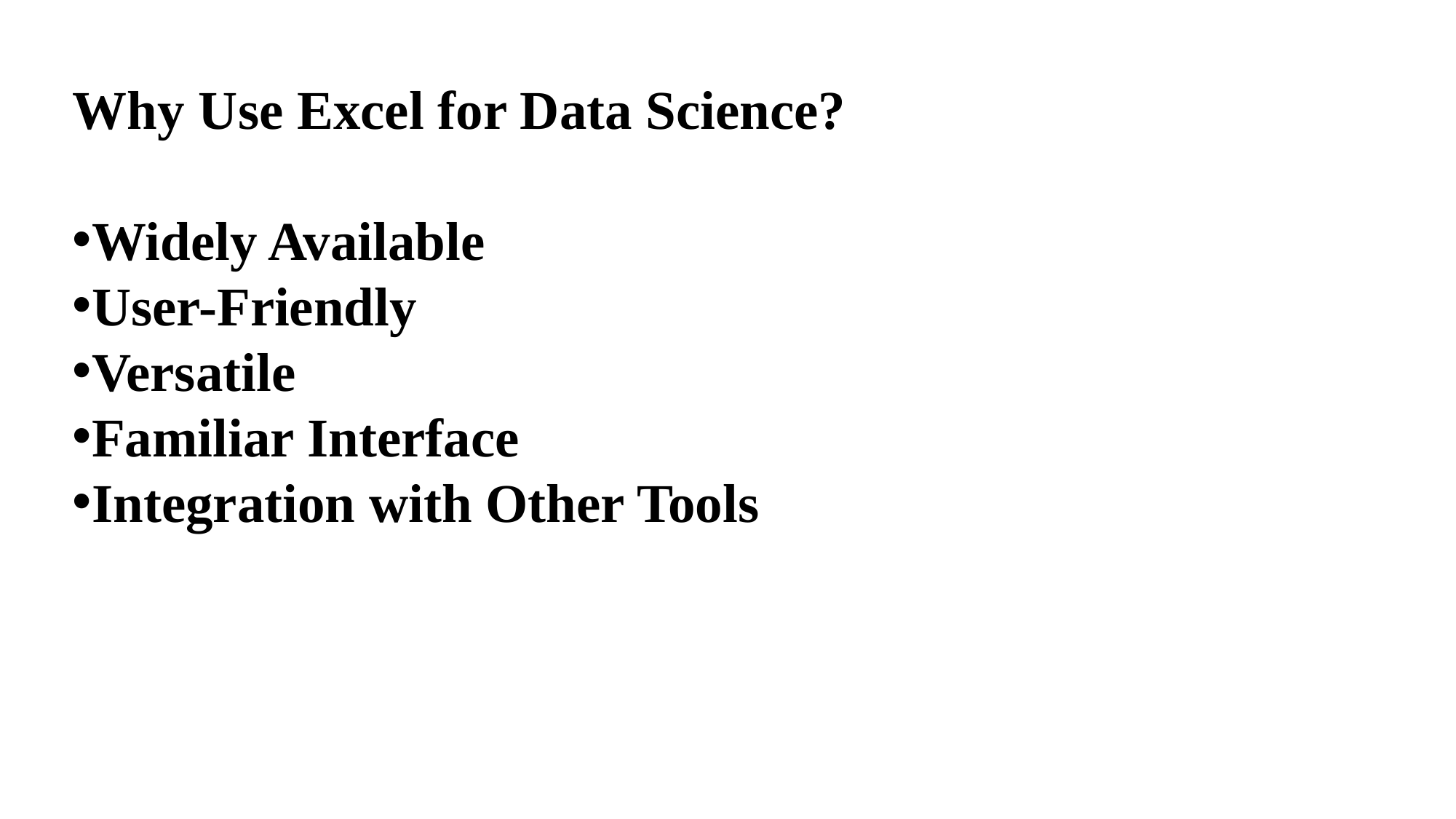

Why Use Excel for Data Science?

Widely Available
User-Friendly
Versatile
Familiar Interface
Integration with Other Tools